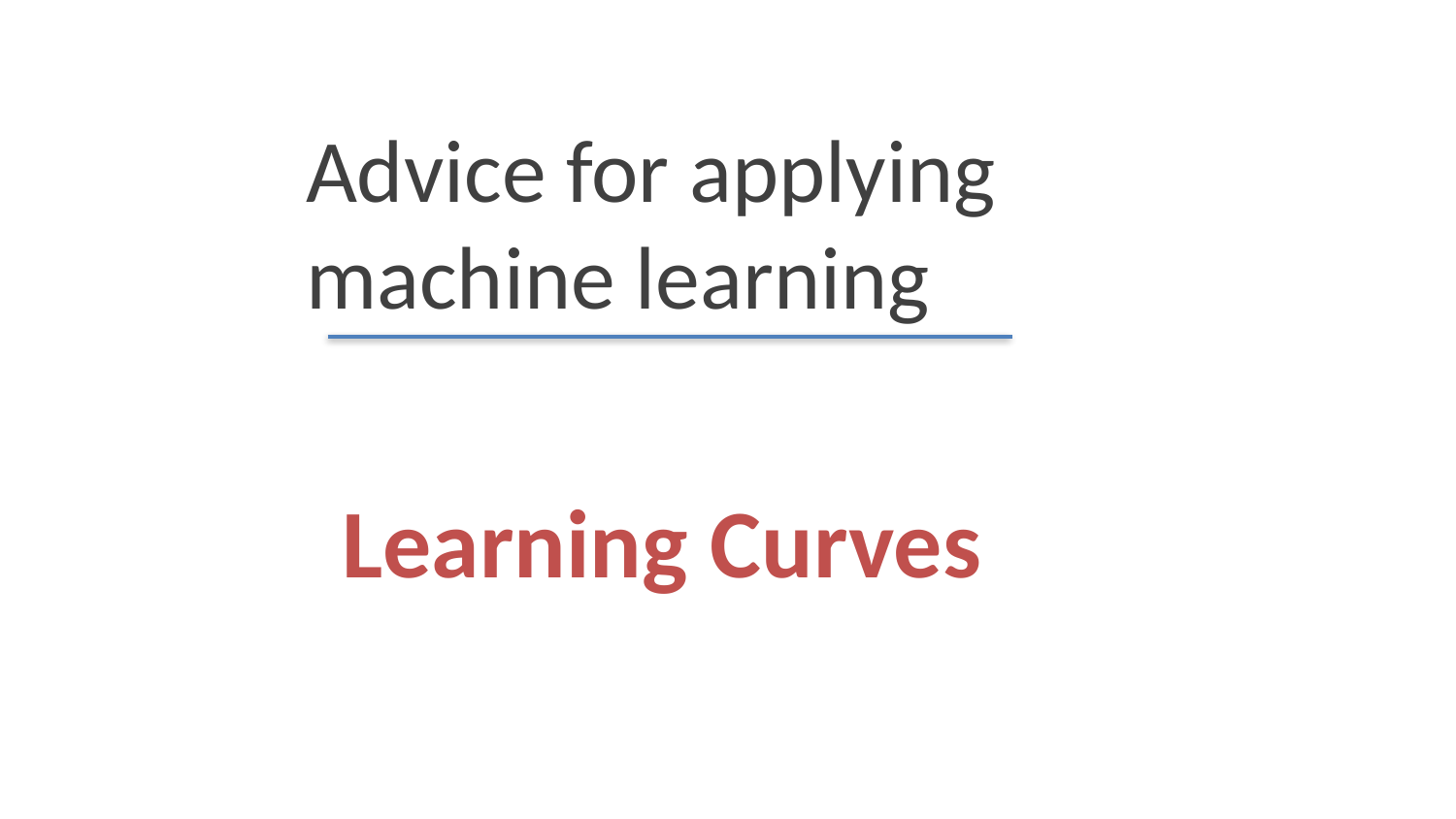

Advice for applying machine learning

# Learning Curves